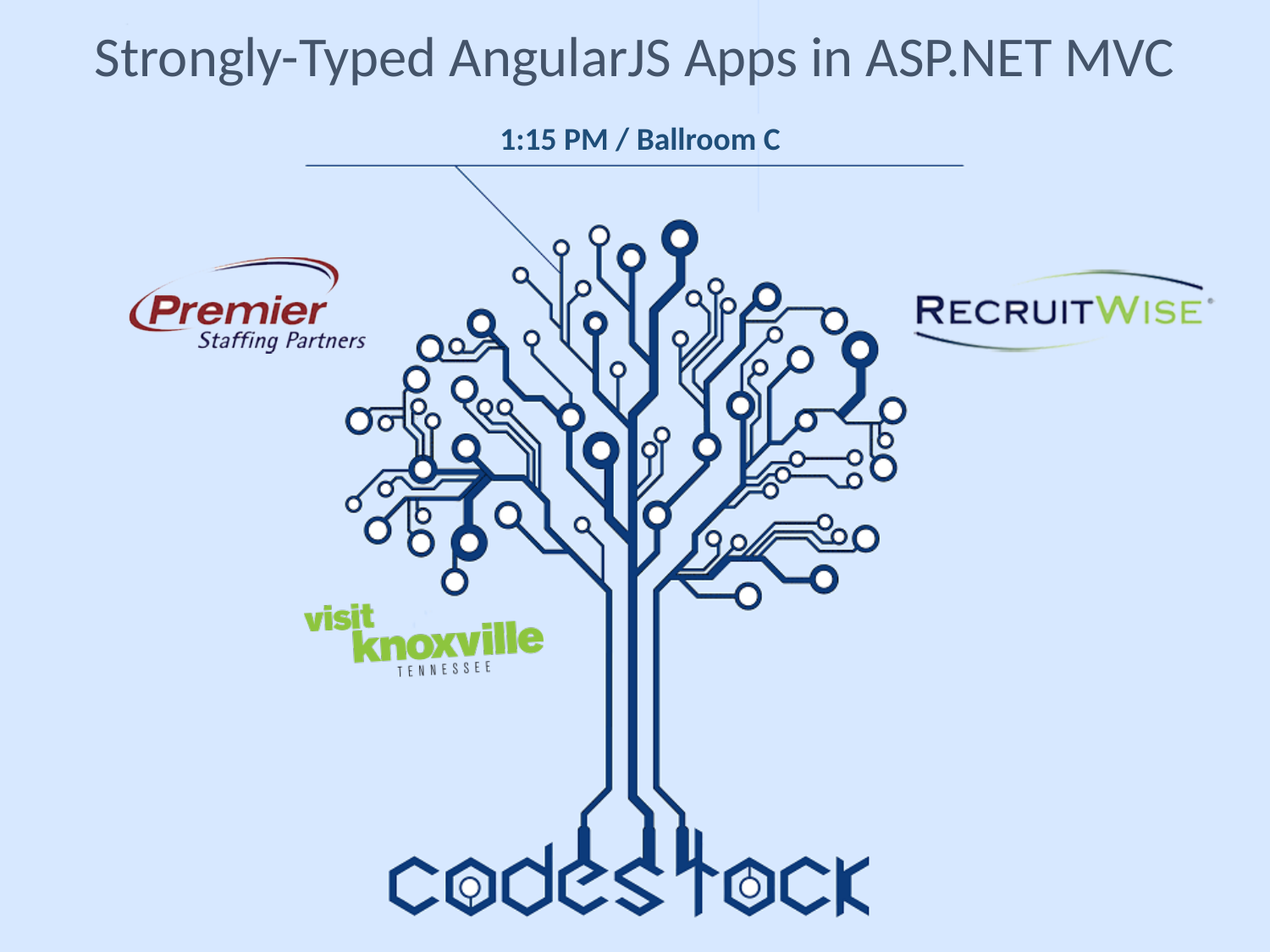

# Strongly-Typed AngularJS Apps in ASP.NET MVC
1:15 PM / Ballroom C